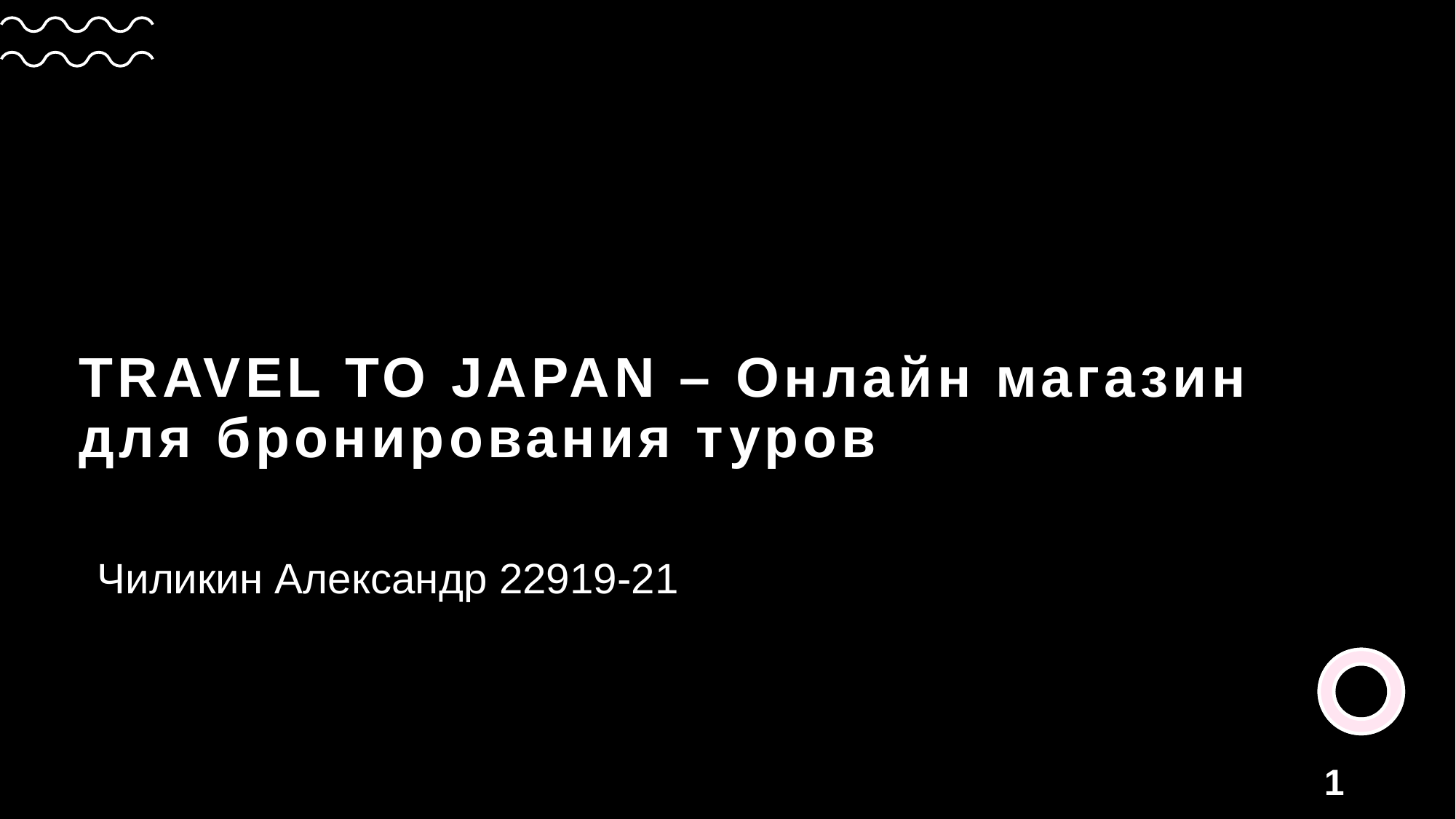

# TRAVEL TO JAPAN – Онлайн магазин для бронирования туров
Чиликин Александр 22919-21
1